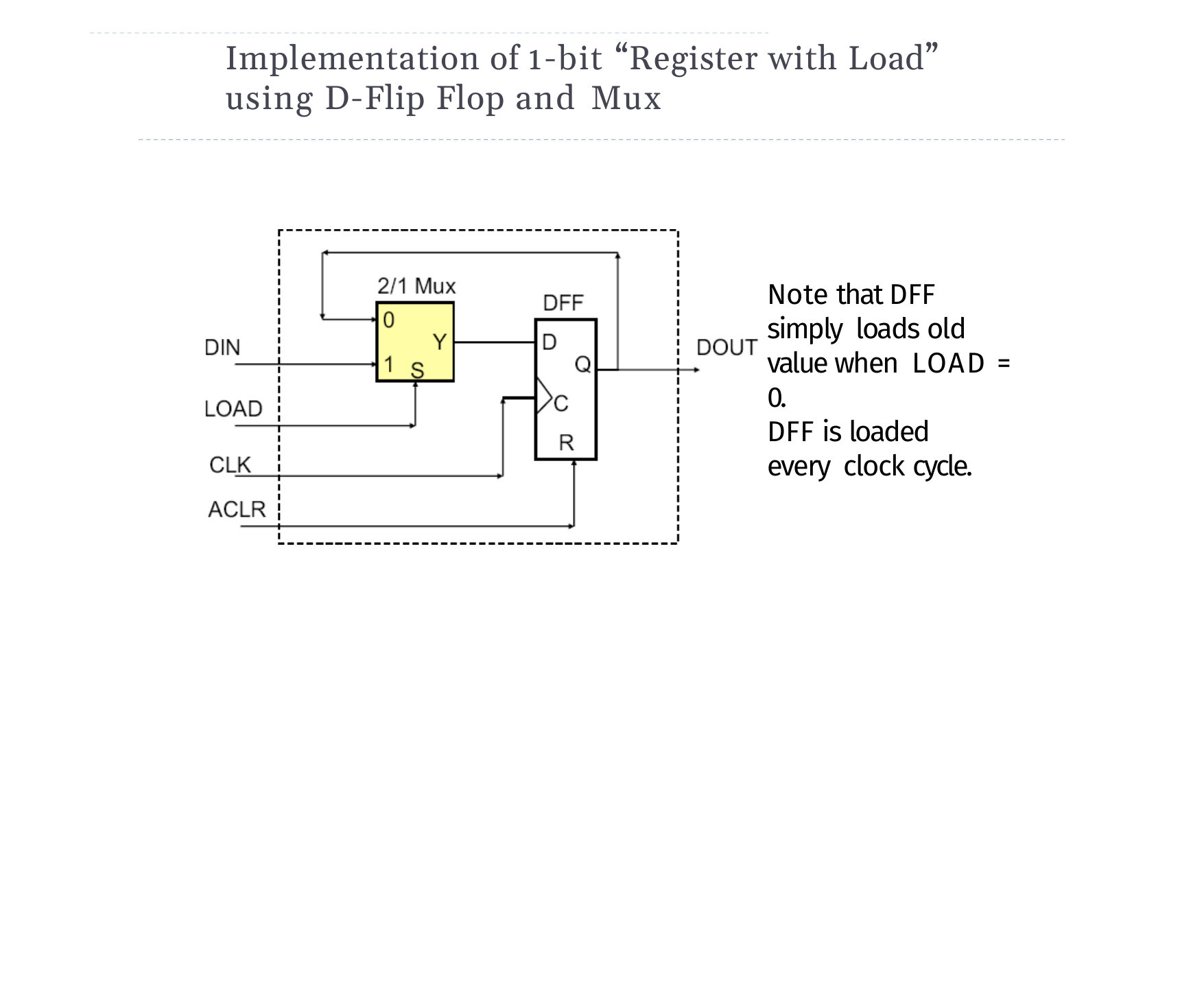

# Implementation of 1-bit “Register with Load”  using D-Flip Flop and Mux

Note that DFF simply  loads old value when  LOAD = 0.
DFF is loaded every  clock cycle.